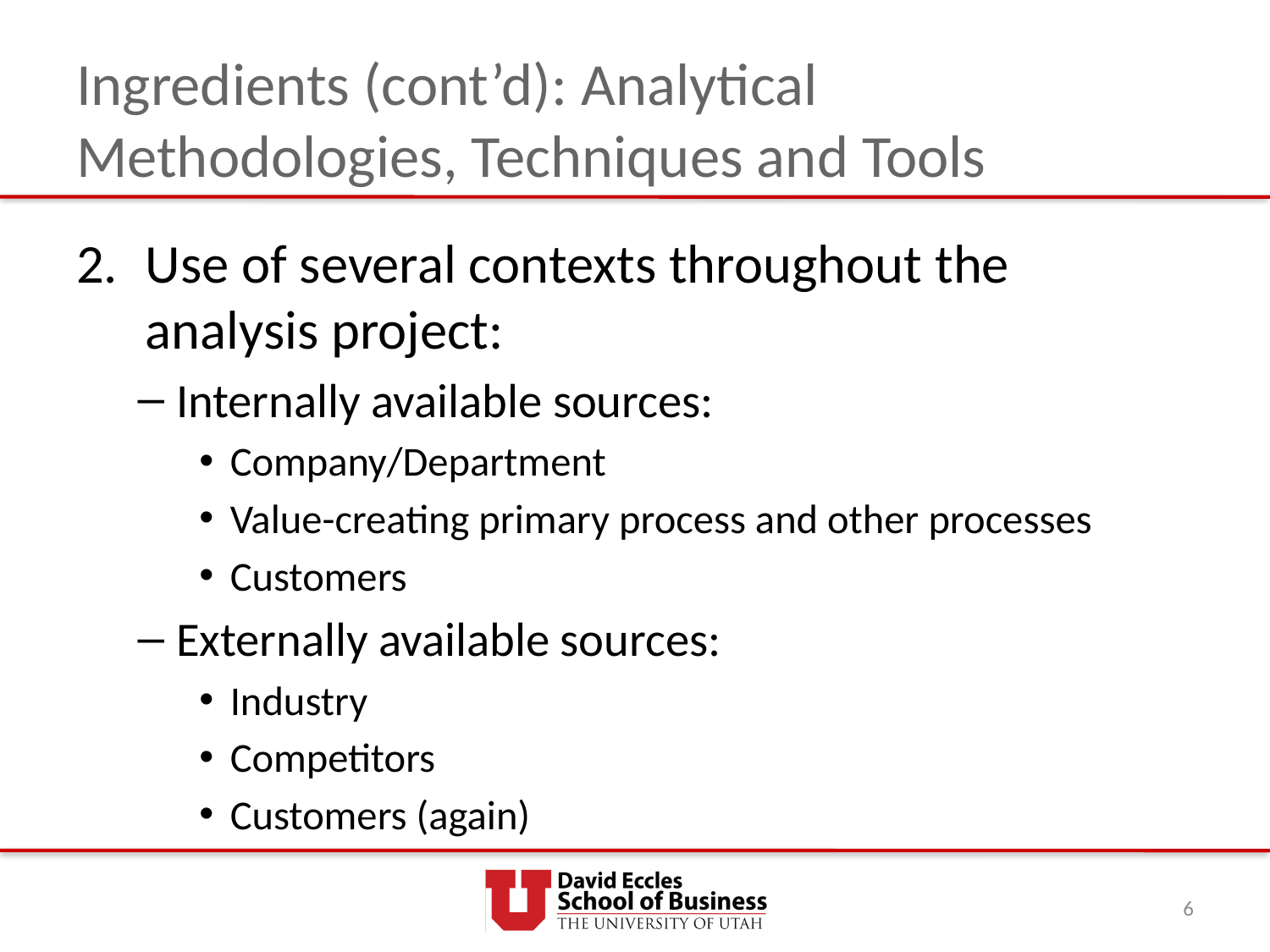

# Ingredients (cont’d): Analytical Methodologies, Techniques and Tools
Use of several contexts throughout the analysis project:
Internally available sources:
Company/Department
Value-creating primary process and other processes
Customers
Externally available sources:
Industry
Competitors
Customers (again)
6